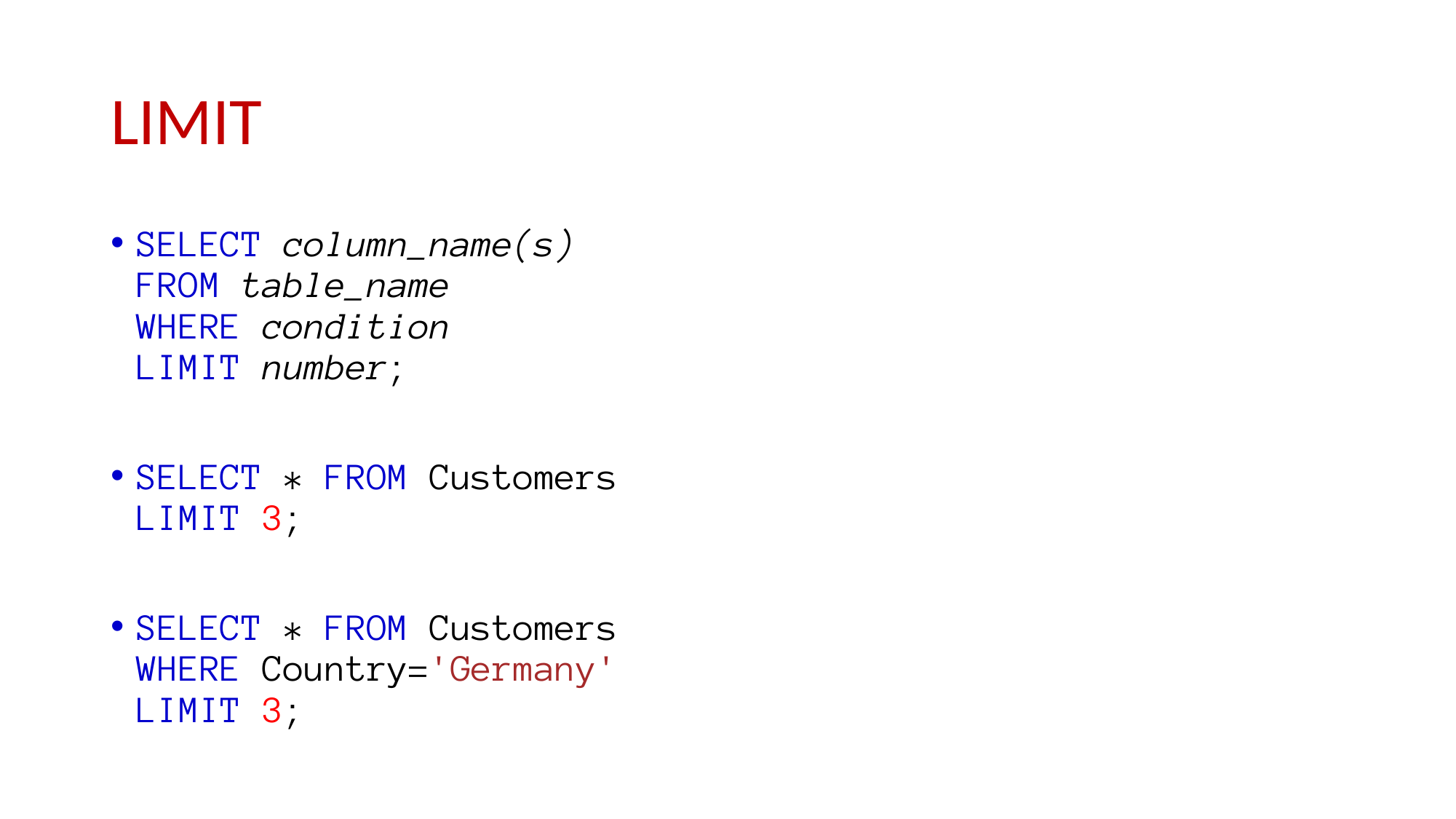

# LIMIT
SELECT column_name(s)
FROM table_name
WHERE condition
LIMIT number;

SELECT * FROM Customers
LIMIT 3;

SELECT * FROM Customers
WHERE Country='Germany'
LIMIT 3;